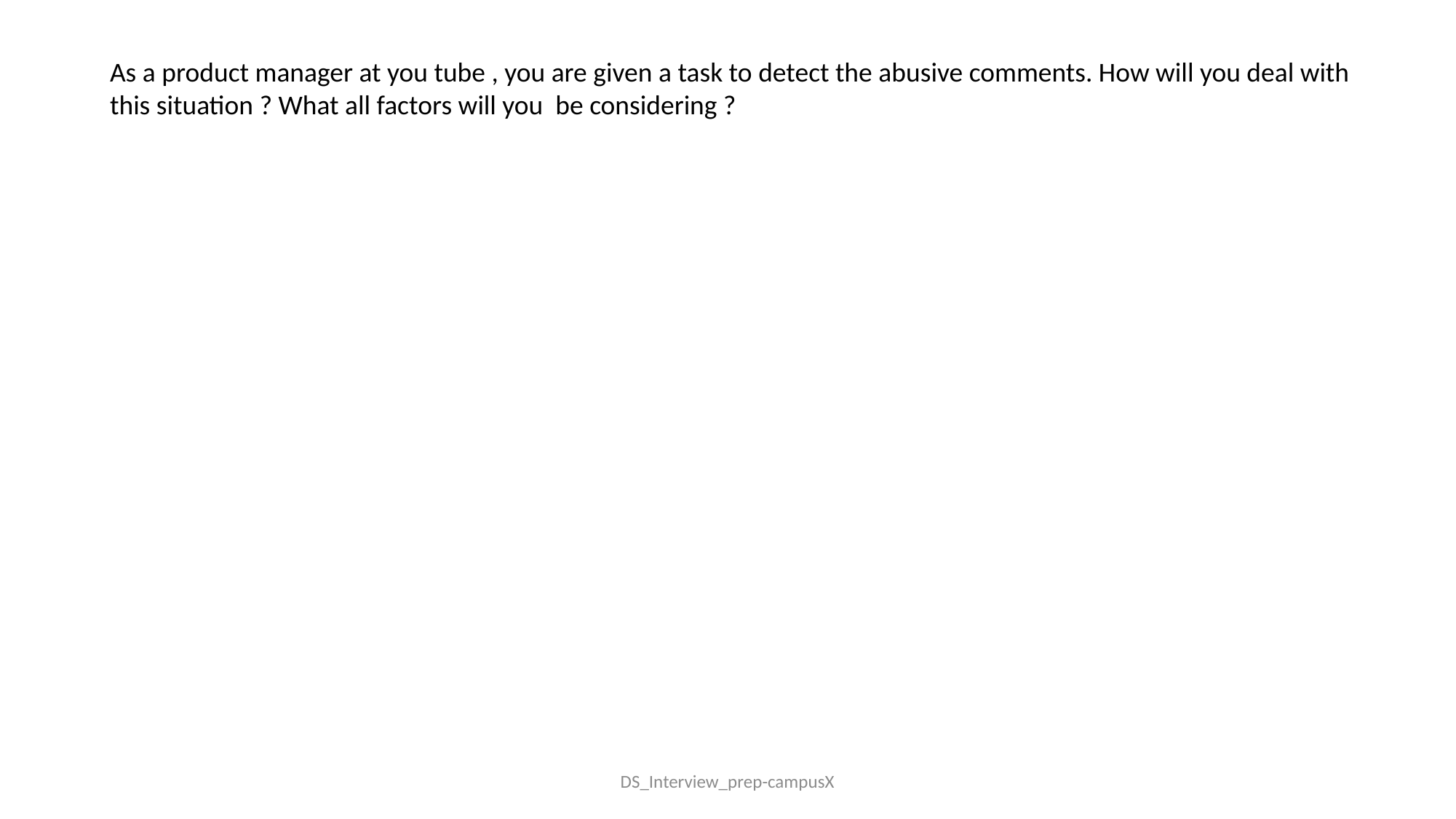

As a product manager at you tube , you are given a task to detect the abusive comments. How will you deal with this situation ? What all factors will you  be considering ?

DS_Interview_prep-campusX